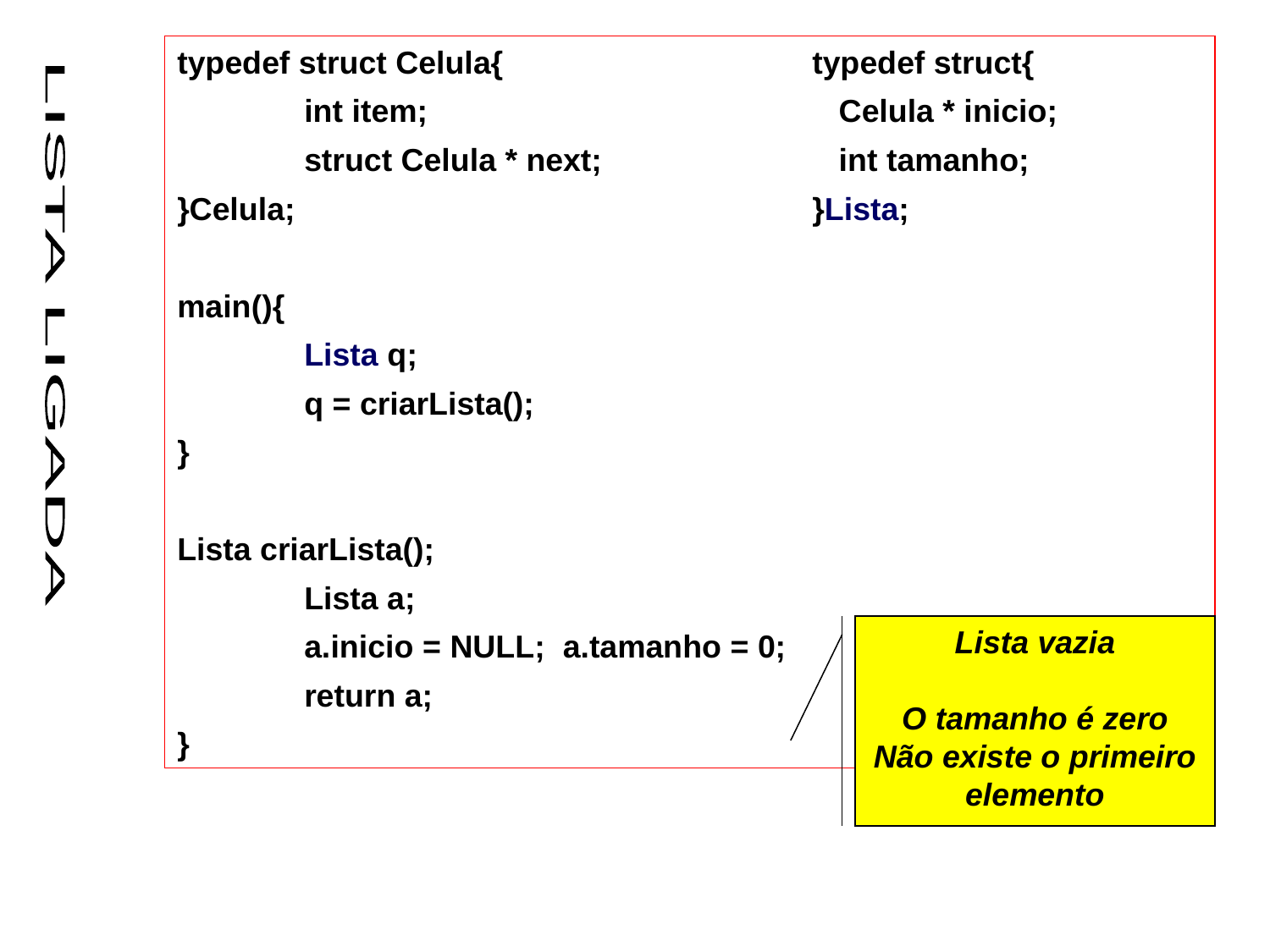

typedef struct Celula{			typedef struct{
	int item;				   Celula * inicio;
	struct Celula * next;		   int tamanho;
}Celula; 				}Lista;

main(){
	Lista q;
	q = criarLista();
}

Lista criarLista();
	Lista a;
	a.inicio = NULL;  a.tamanho = 0;
	return a;
}
LISTA LIGADA
Lista vazia

O tamanho é zero
Não existe o primeiro elemento